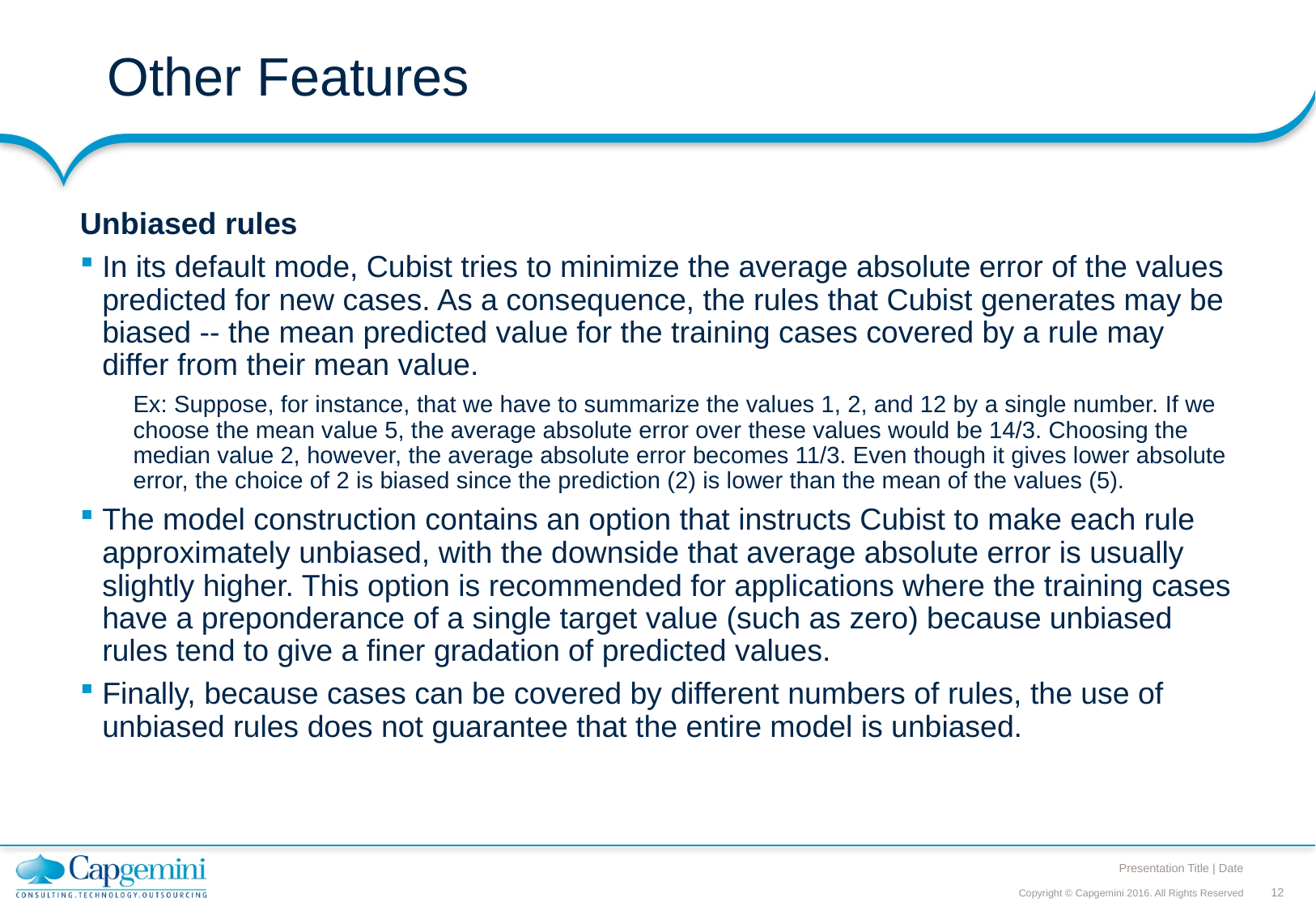

# Other Features
Unbiased rules
In its default mode, Cubist tries to minimize the average absolute error of the values predicted for new cases. As a consequence, the rules that Cubist generates may be biased -- the mean predicted value for the training cases covered by a rule may differ from their mean value.
Ex: Suppose, for instance, that we have to summarize the values 1, 2, and 12 by a single number. If we choose the mean value 5, the average absolute error over these values would be 14/3. Choosing the median value 2, however, the average absolute error becomes 11/3. Even though it gives lower absolute error, the choice of 2 is biased since the prediction (2) is lower than the mean of the values (5).
The model construction contains an option that instructs Cubist to make each rule approximately unbiased, with the downside that average absolute error is usually slightly higher. This option is recommended for applications where the training cases have a preponderance of a single target value (such as zero) because unbiased rules tend to give a finer gradation of predicted values.
Finally, because cases can be covered by different numbers of rules, the use of unbiased rules does not guarantee that the entire model is unbiased.